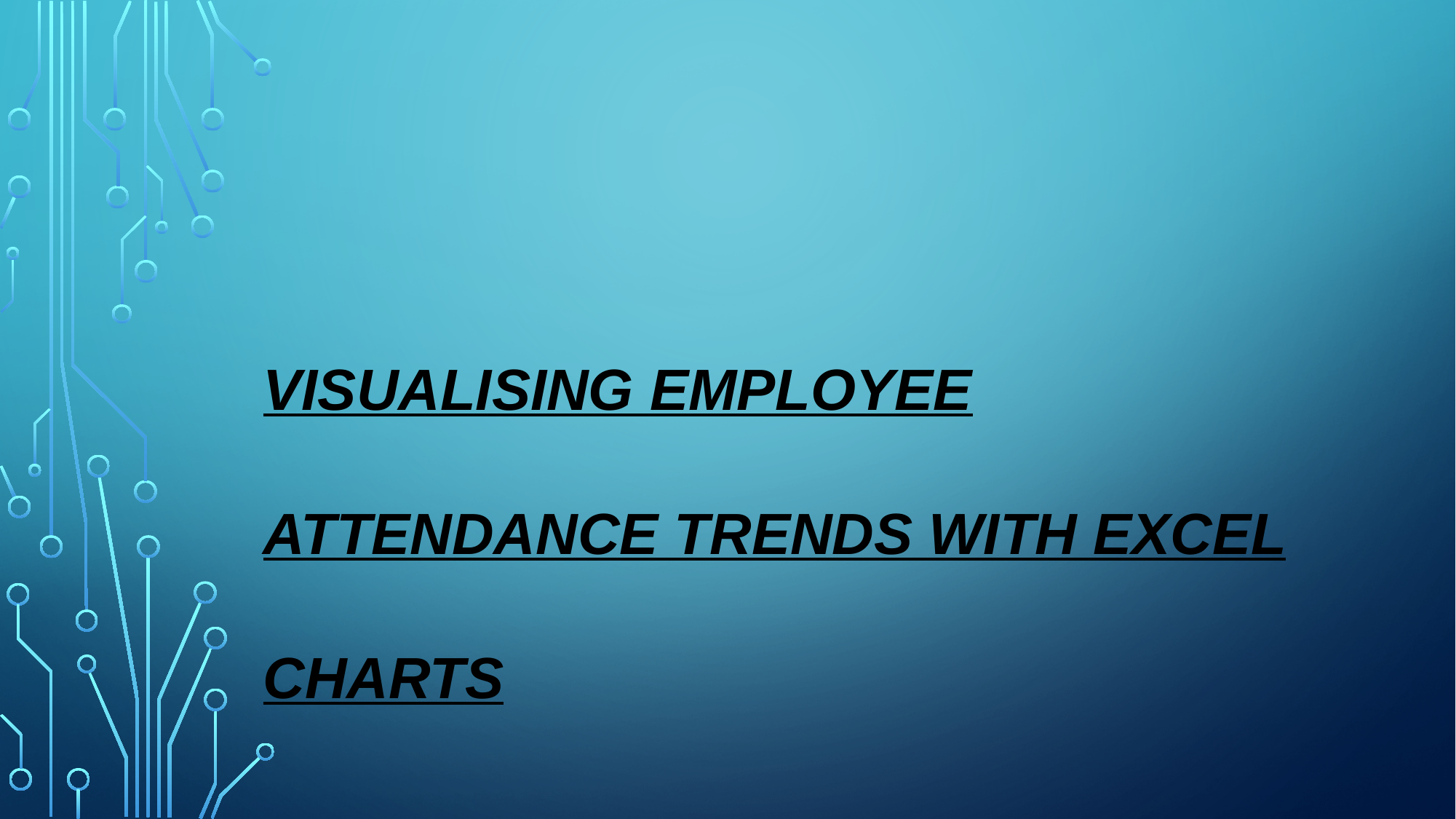

#
VISUALISING EMPLOYEE ATTENDANCE TRENDS WITH EXCEL CHARTS